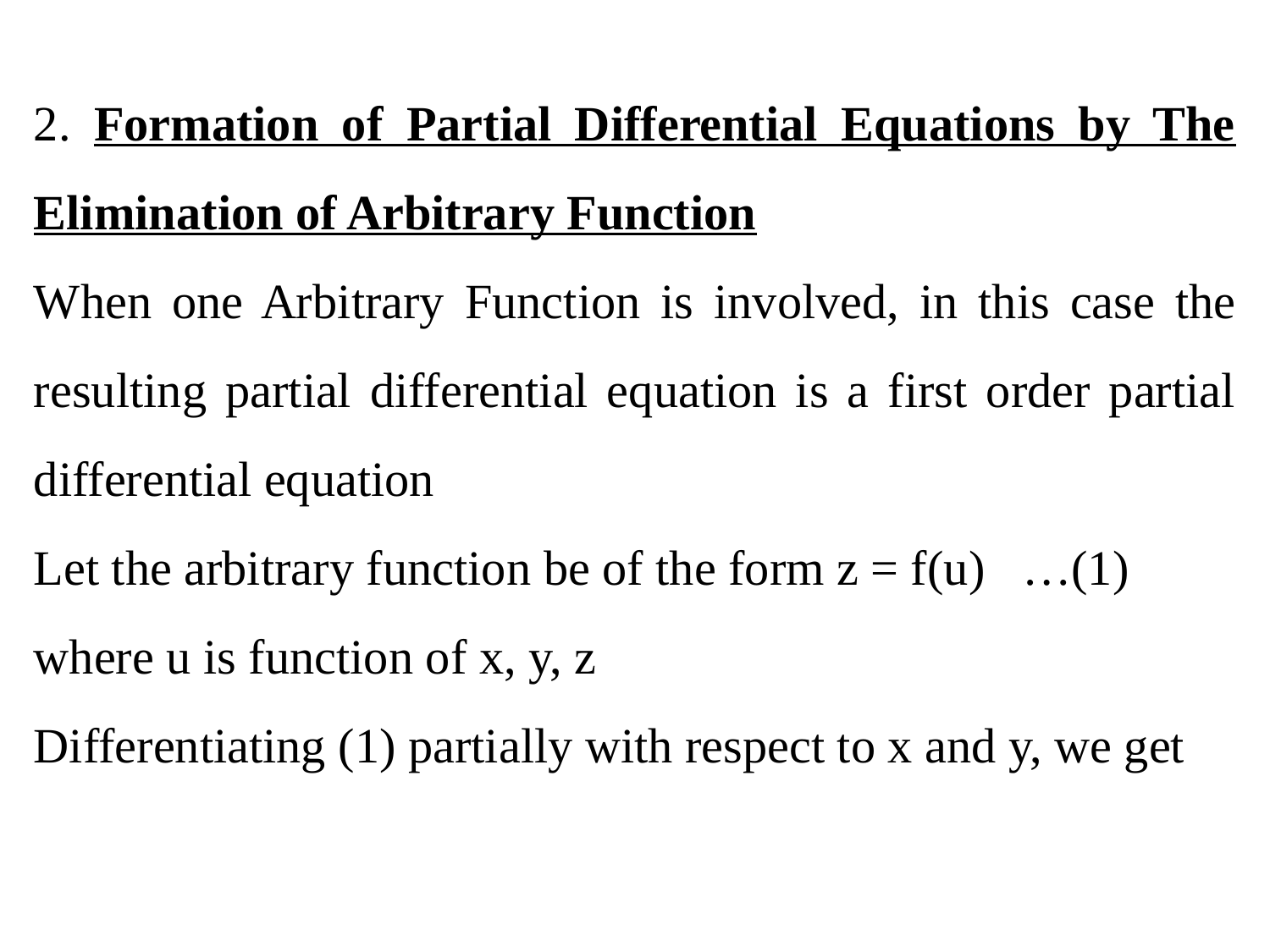

2. Formation of Partial Differential Equations by The Elimination of Arbitrary Function
When one Arbitrary Function is involved, in this case the resulting partial differential equation is a first order partial differential equation
Let the arbitrary function be of the form z = f(u)   …(1)
where u is function of x, y, z
Differentiating (1) partially with respect to x and y, we get